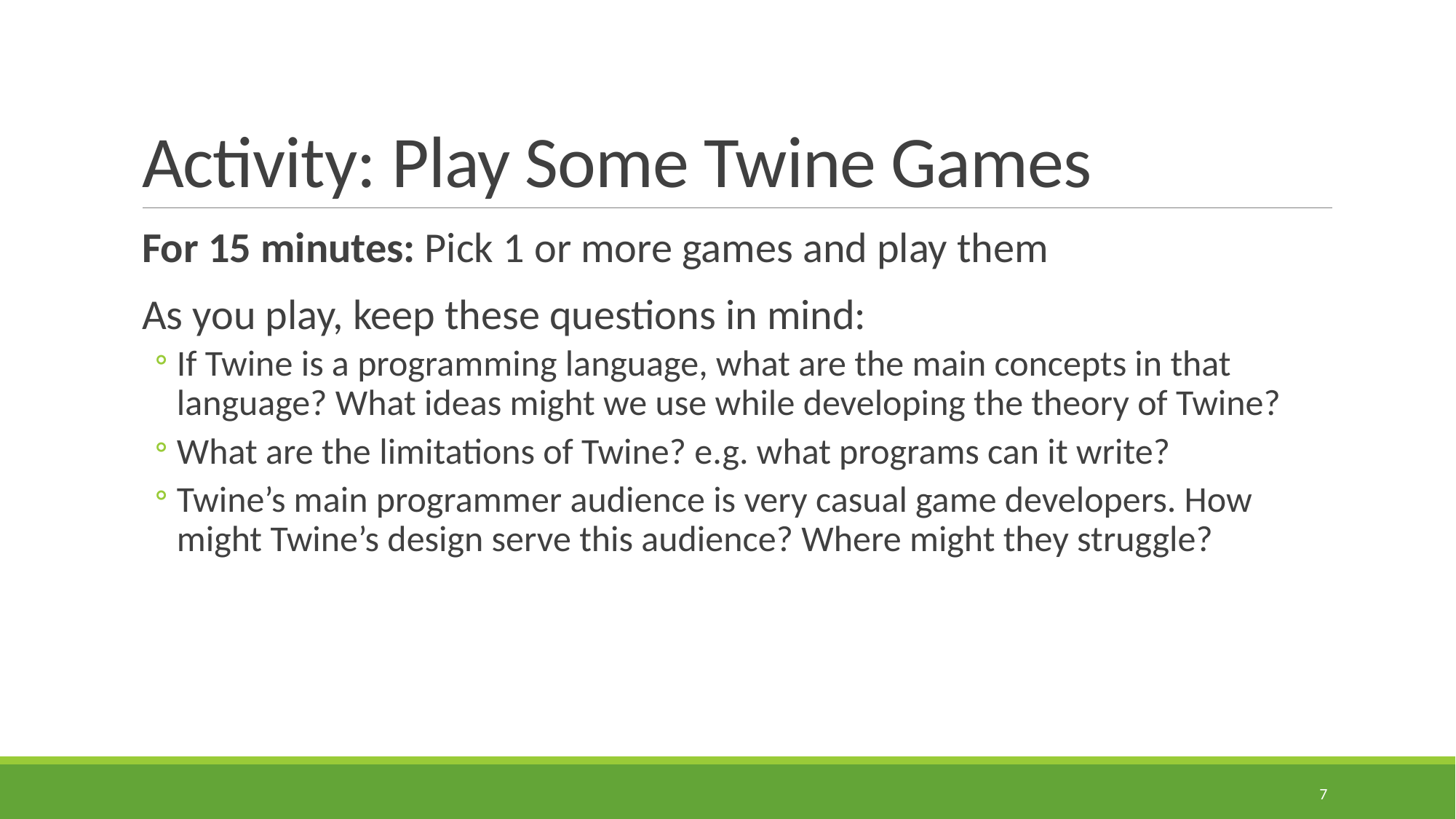

# Activity: Play Some Twine Games
For 15 minutes: Pick 1 or more games and play them
As you play, keep these questions in mind:
If Twine is a programming language, what are the main concepts in that language? What ideas might we use while developing the theory of Twine?
What are the limitations of Twine? e.g. what programs can it write?
Twine’s main programmer audience is very casual game developers. How might Twine’s design serve this audience? Where might they struggle?

7